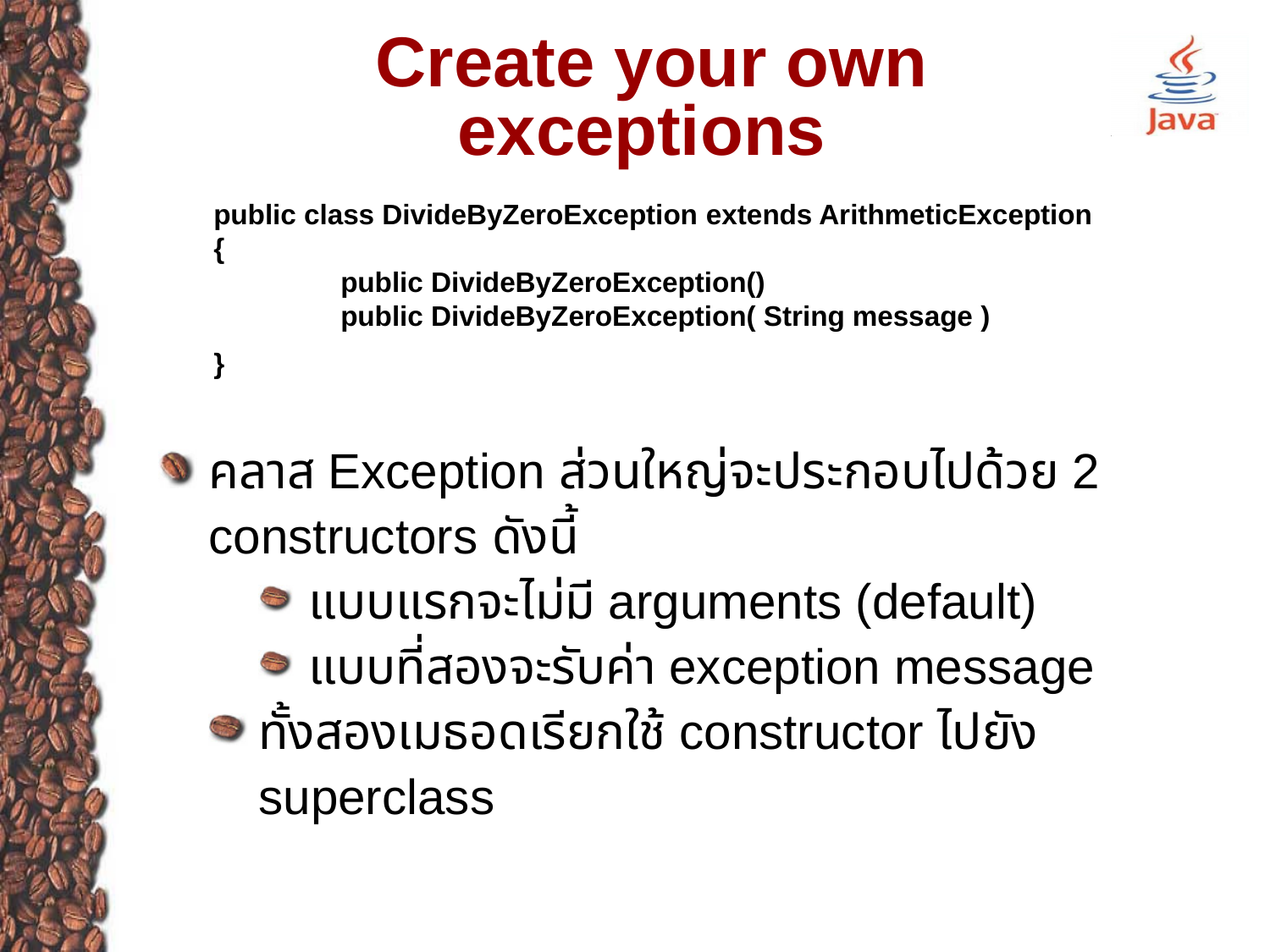

Create your own exceptions
public class DivideByZeroException extends ArithmeticException
{
	public DivideByZeroException()
	public DivideByZeroException( String message )
}
คลาส Exception ส่วนใหญ่จะประกอบไปด้วย 2  constructors ดังนี้
แบบแรกจะไม่มี arguments (default)
แบบที่สองจะรับค่า exception message
ทั้งสองเมธอดเรียกใช้ constructor ไปยัง superclass